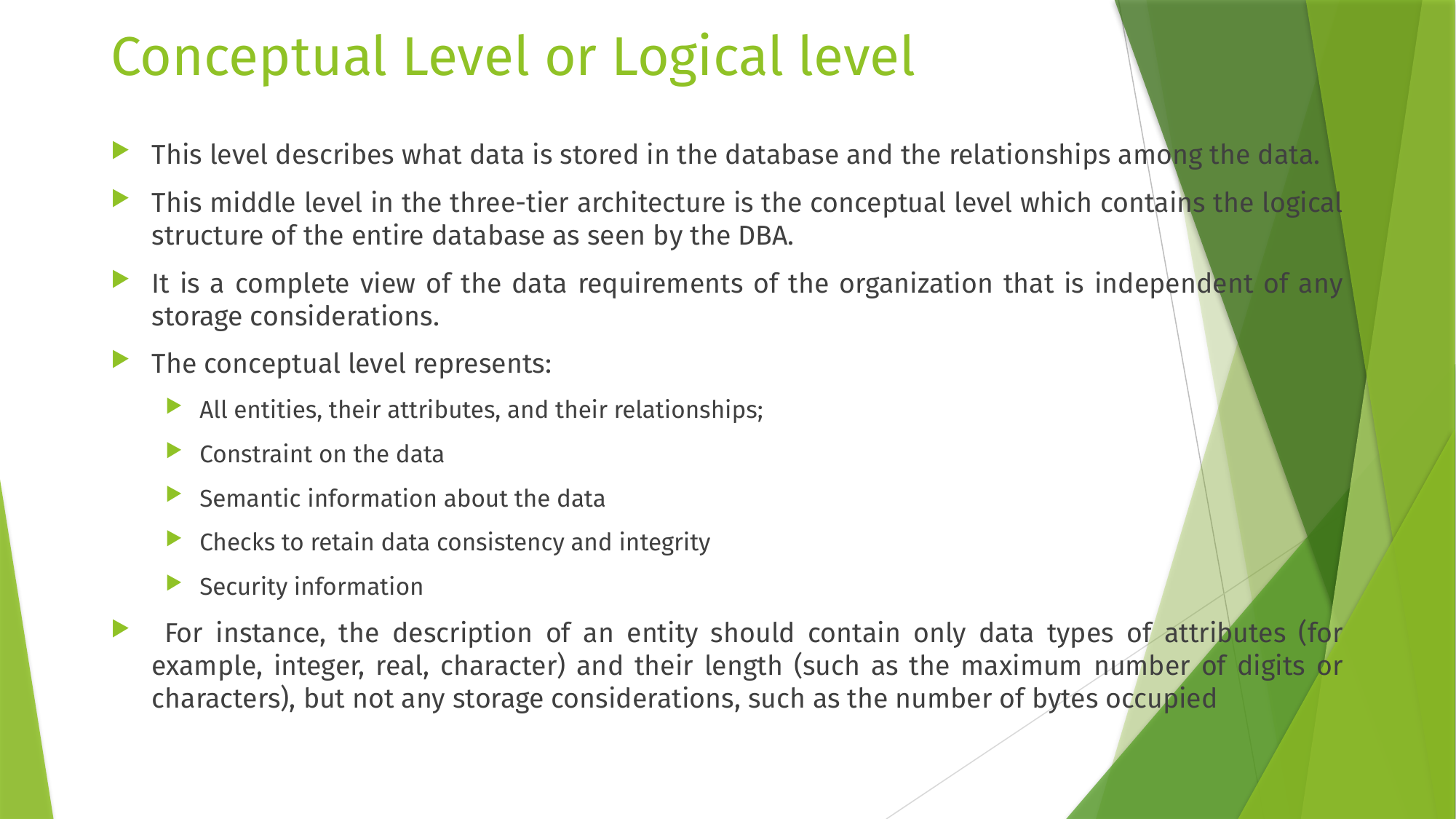

# Conceptual Level or Logical level
This level describes what data is stored in the database and the relationships among the data.
This middle level in the three-tier architecture is the conceptual level which contains the logical structure of the entire database as seen by the DBA.
It is a complete view of the data requirements of the organization that is independent of any storage considerations.
The conceptual level represents:
All entities, their attributes, and their relationships;
Constraint on the data
Semantic information about the data
Checks to retain data consistency and integrity
Security information
 For instance, the description of an entity should contain only data types of attributes (for example, integer, real, character) and their length (such as the maximum number of digits or characters), but not any storage considerations, such as the number of bytes occupied